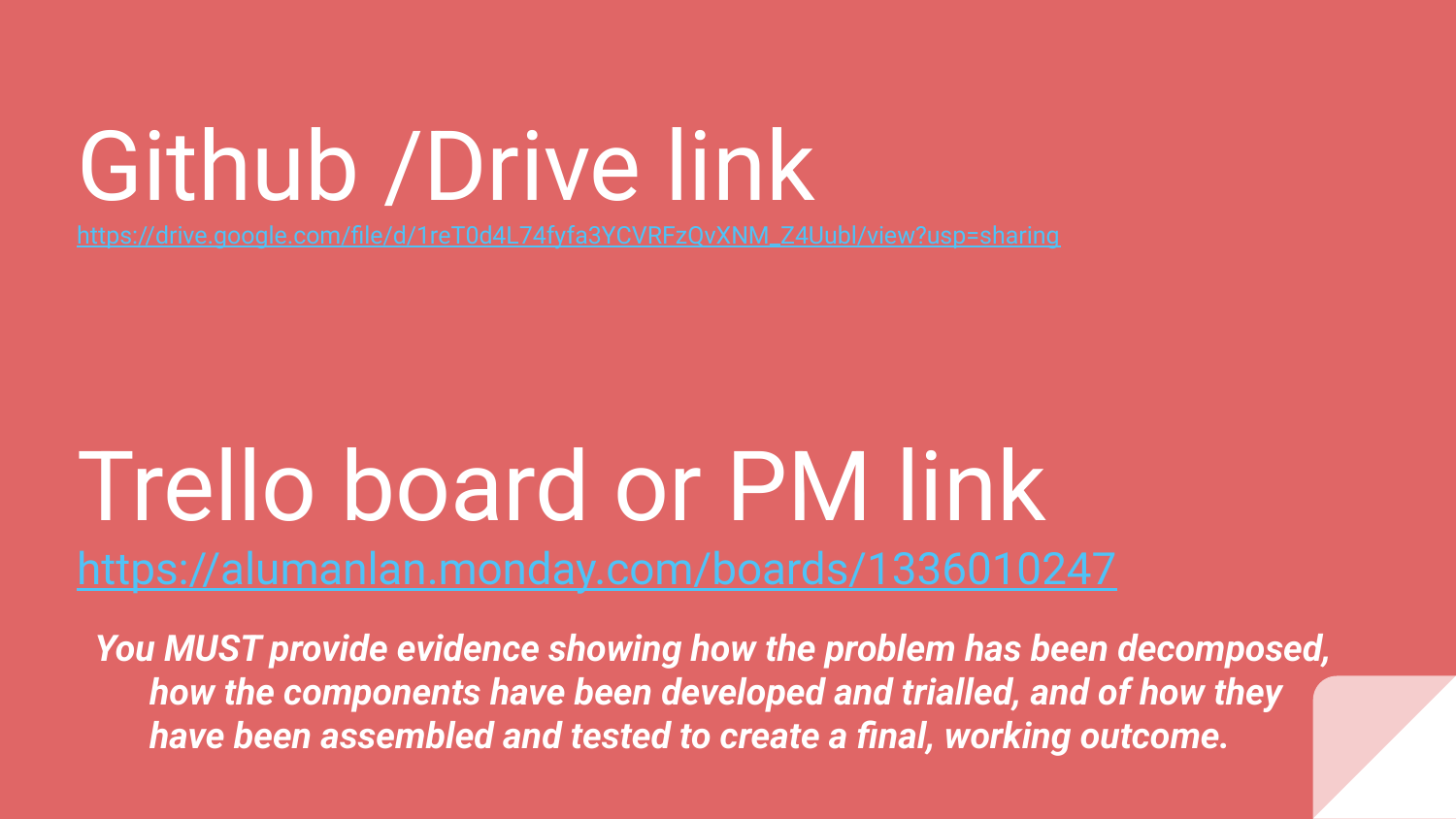

# Github /Drive link
https://drive.google.com/file/d/1reT0d4L74fyfa3YCVRFzQvXNM_Z4Uubl/view?usp=sharing

Trello board or PM link
https://alumanlan.monday.com/boards/1336010247
You MUST provide evidence showing how the problem has been decomposed, how the components have been developed and trialled, and of how they have been assembled and tested to create a final, working outcome.